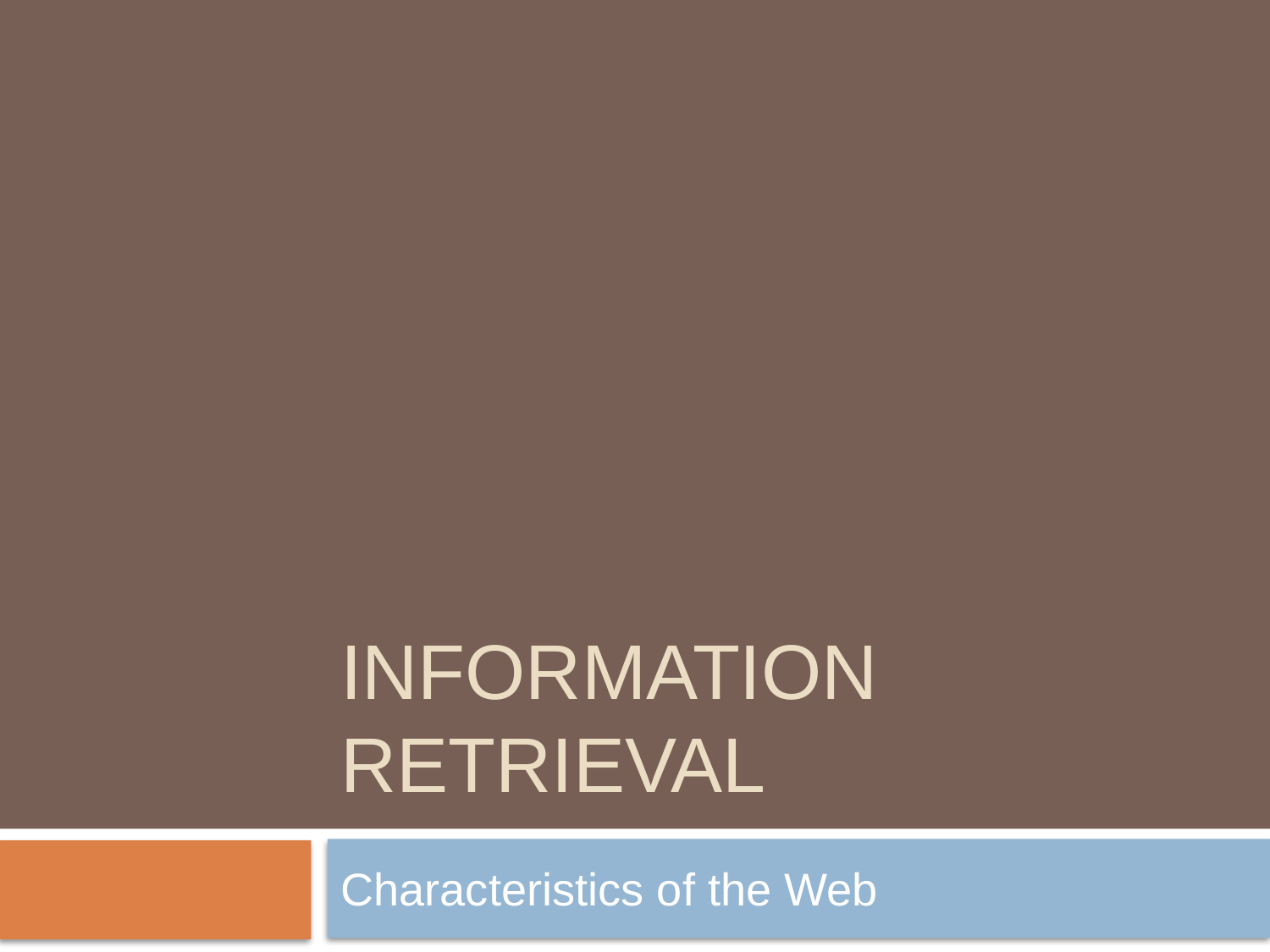

# Information Retrieval
Characteristics of the Web